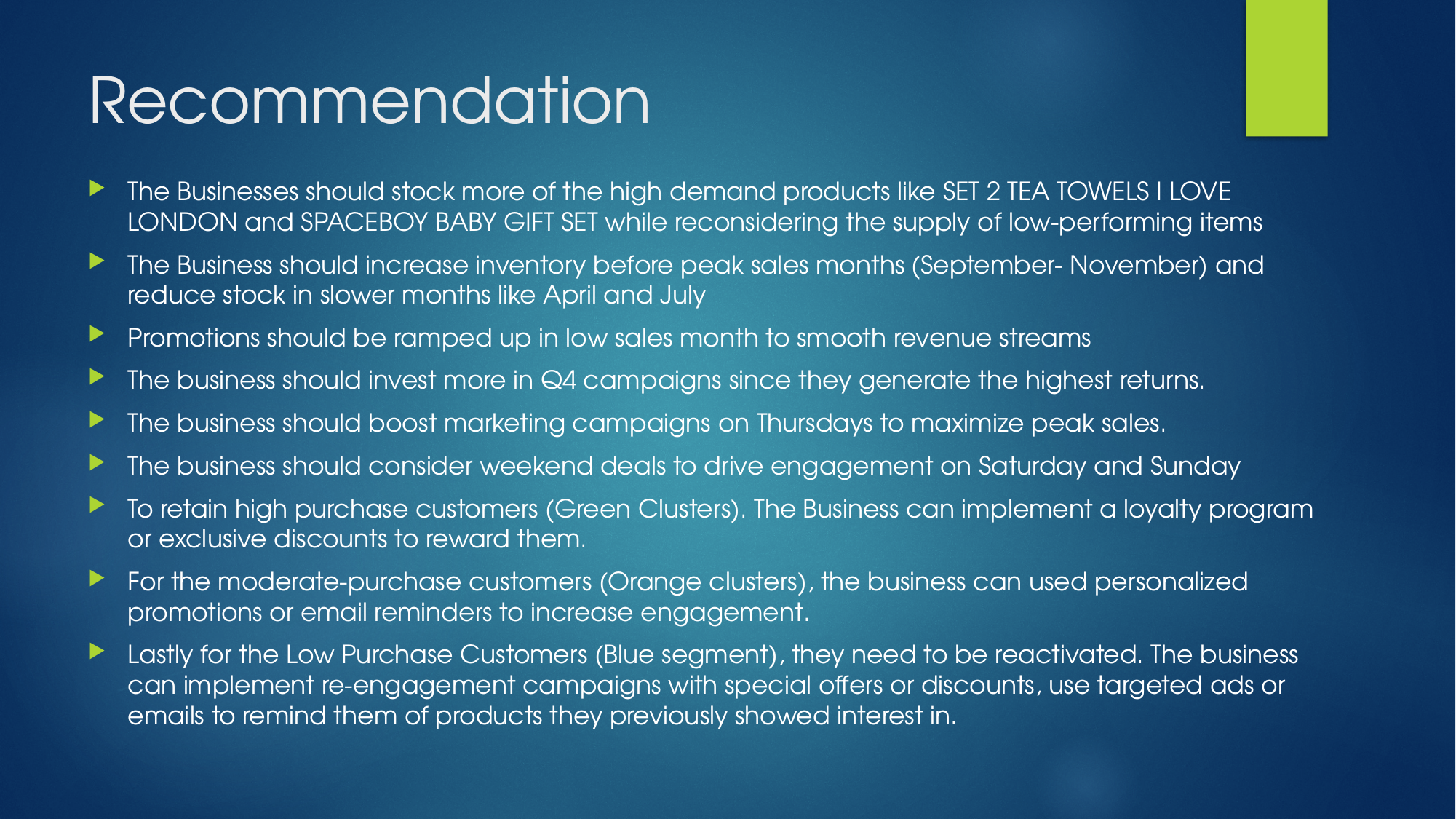

# Recommendation
The Businesses should stock more of the high demand products like SET 2 TEA TOWELS I LOVE LONDON and SPACEBOY BABY GIFT SET while reconsidering the supply of low-performing items
The Business should increase inventory before peak sales months (September- November) and reduce stock in slower months like April and July
Promotions should be ramped up in low sales month to smooth revenue streams
The business should invest more in Q4 campaigns since they generate the highest returns.
The business should boost marketing campaigns on Thursdays to maximize peak sales.
The business should consider weekend deals to drive engagement on Saturday and Sunday
To retain high purchase customers (Green Clusters). The Business can implement a loyalty program or exclusive discounts to reward them.
For the moderate-purchase customers (Orange clusters), the business can used personalized promotions or email reminders to increase engagement.
Lastly for the Low Purchase Customers (Blue segment), they need to be reactivated. The business can implement re-engagement campaigns with special offers or discounts, use targeted ads or emails to remind them of products they previously showed interest in.